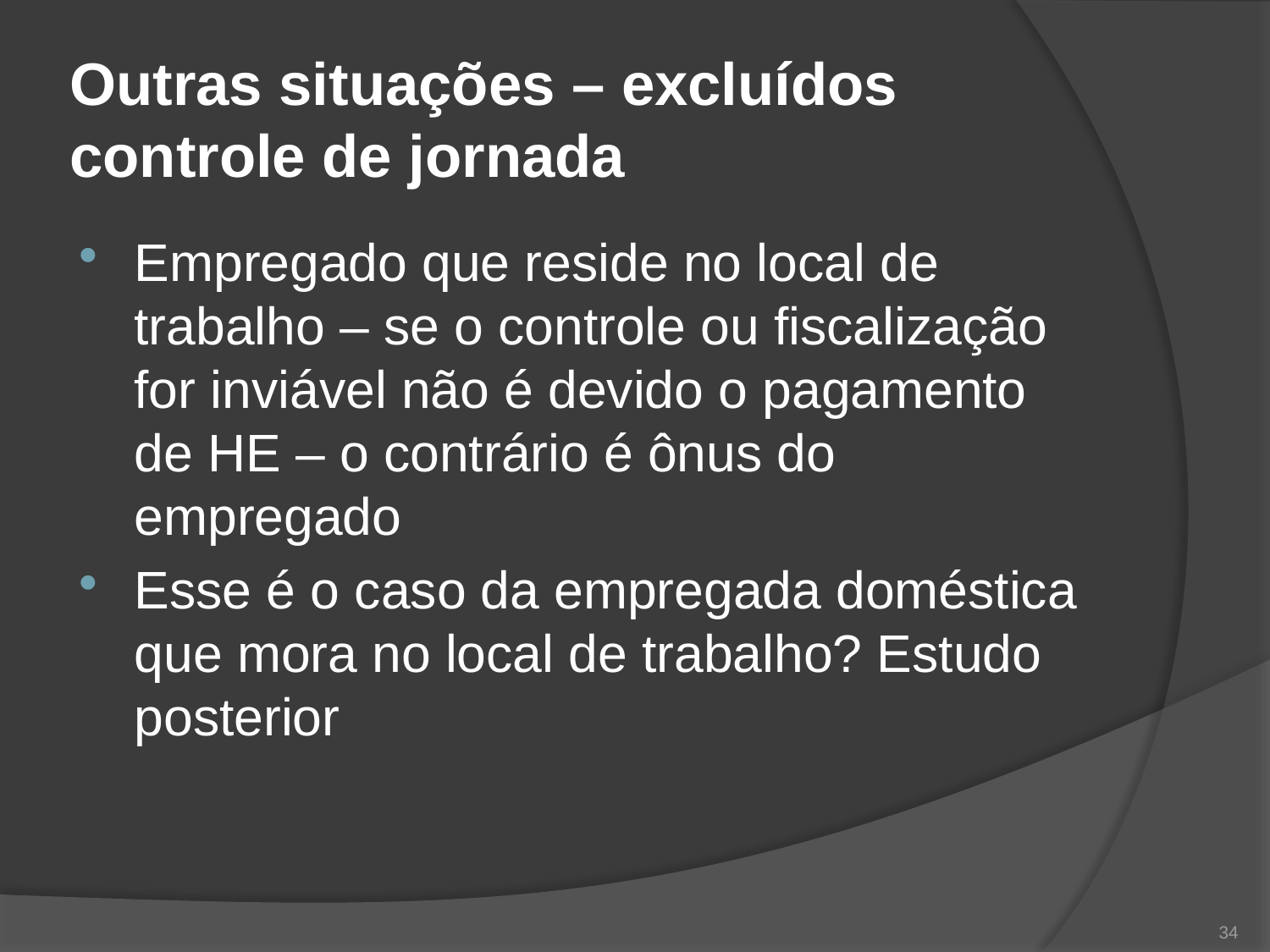

# Outras situações – excluídos controle de jornada
Empregado que reside no local de trabalho – se o controle ou fiscalização for inviável não é devido o pagamento de HE – o contrário é ônus do empregado
Esse é o caso da empregada doméstica que mora no local de trabalho? Estudo posterior
34